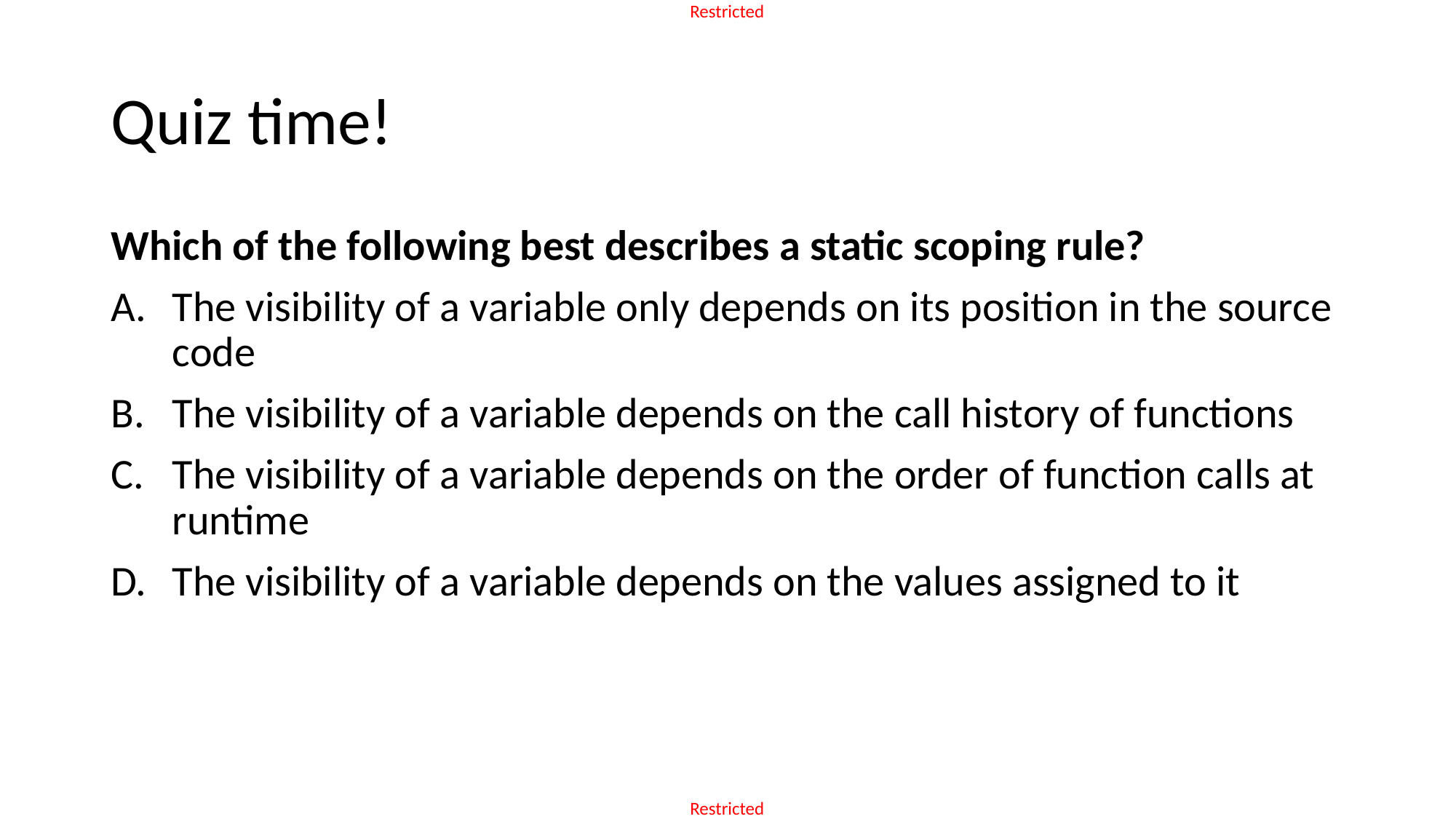

# Quiz time!
Which of the following best describes a static scoping rule?
The visibility of a variable only depends on its position in the source code
The visibility of a variable depends on the call history of functions
The visibility of a variable depends on the order of function calls at runtime
The visibility of a variable depends on the values assigned to it